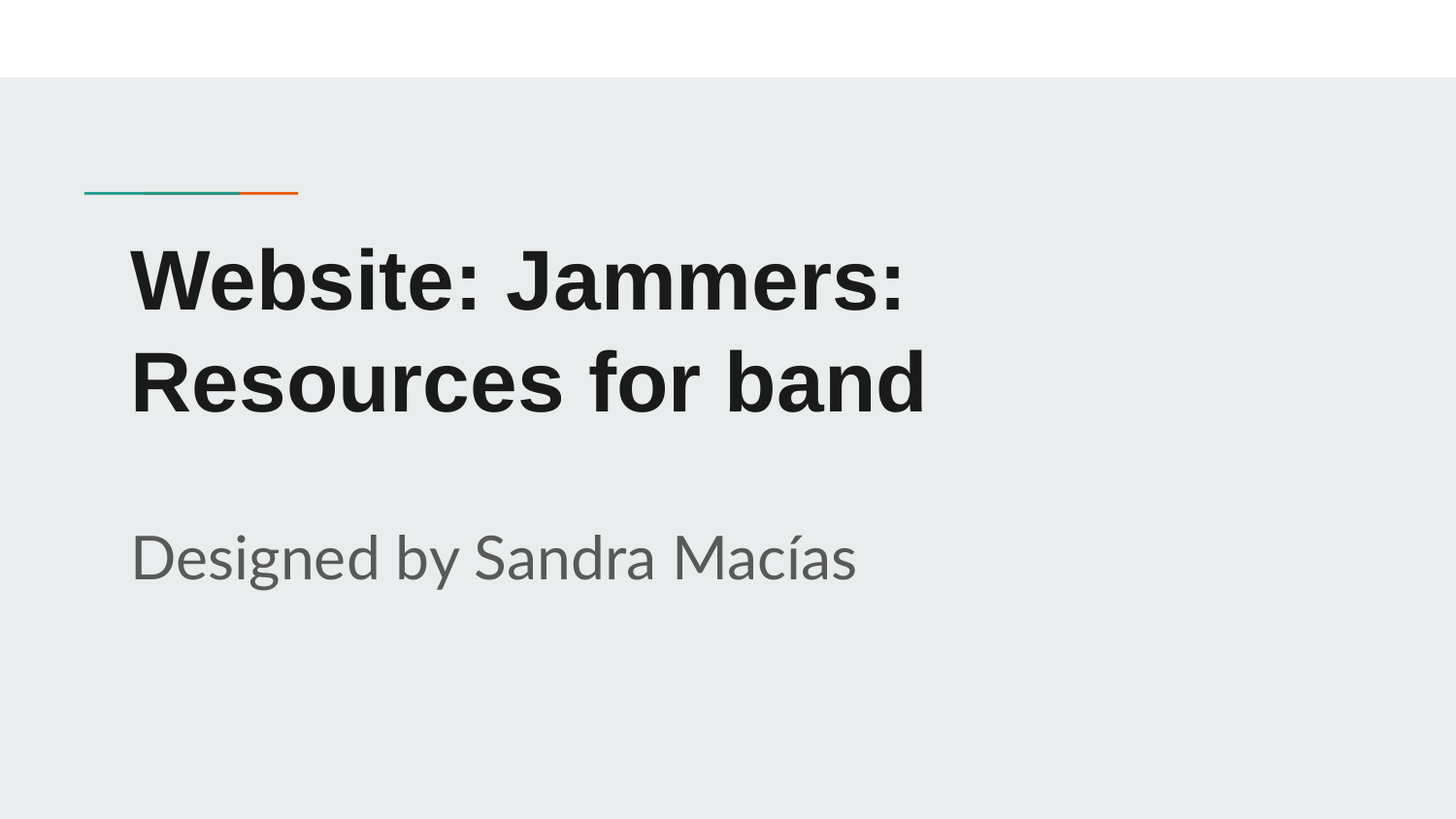

# Website: Jammers: Resources for band
Designed by Sandra Macías